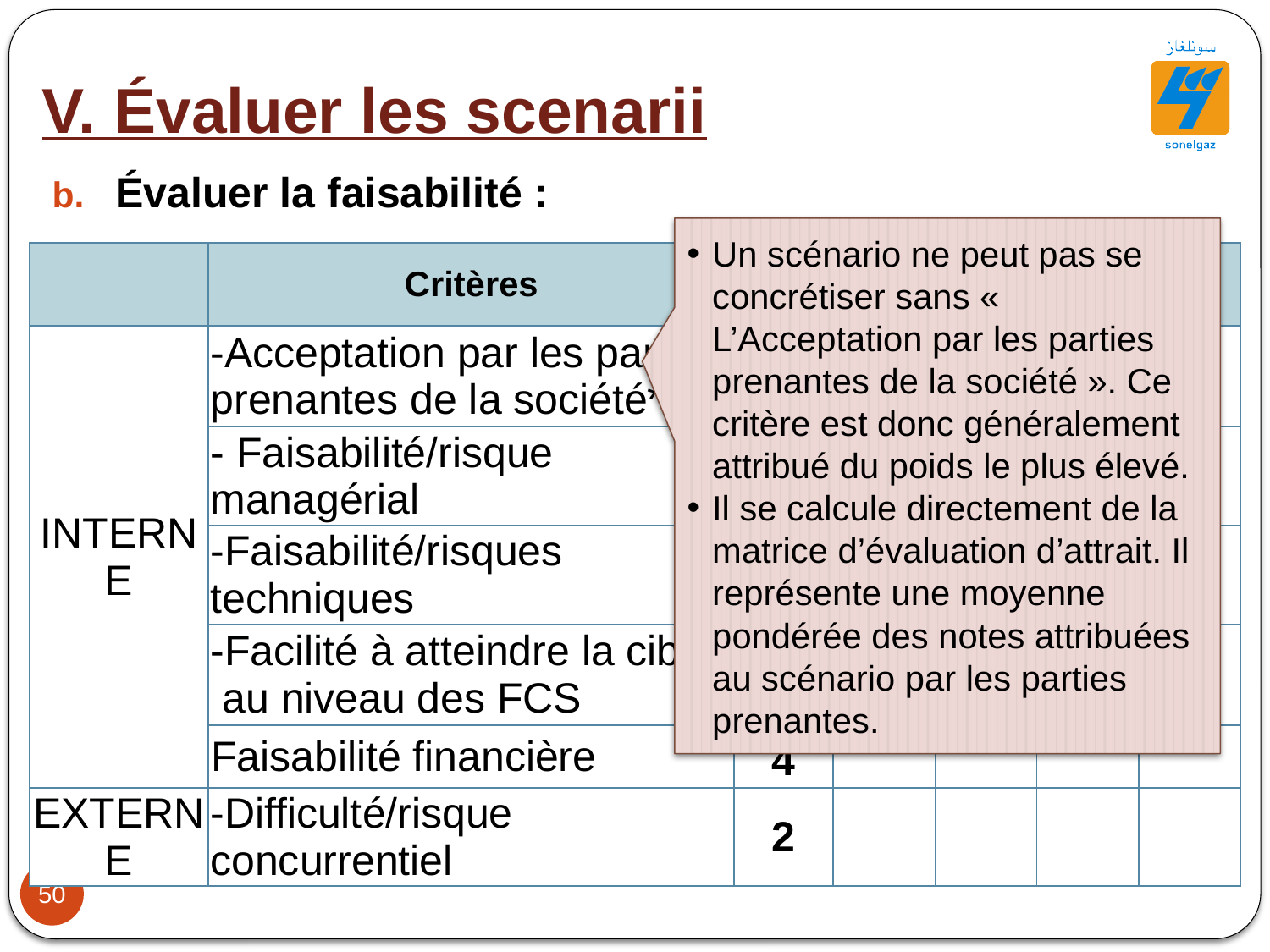

V. Évaluer les scenarii
Évaluer la faisabilité :
Un scénario ne peut pas se concrétiser sans « L’Acceptation par les parties prenantes de la société ». Ce critère est donc généralement attribué du poids le plus élevé.
Il se calcule directement de la matrice d’évaluation d’attrait. Il représente une moyenne pondérée des notes attribuées au scénario par les parties prenantes.
|  | Critères | Poids | S1 | S2 | S3 | S4 |
| --- | --- | --- | --- | --- | --- | --- |
| INTERNE | -Acceptation par les parties prenantes de la société\* | 5 |  |  |  |  |
|  | - Faisabilité/risque managérial | 4 |  |  |  |  |
|  | -Faisabilité/risques techniques | 2 |  |  |  |  |
|  | -Facilité à atteindre la cible au niveau des FCS | 3 |  |  |  |  |
|  | Faisabilité financière | 4 |  |  |  |  |
| EXTERNE | -Difficulté/risque concurrentiel | 2 |  |  |  |  |
50